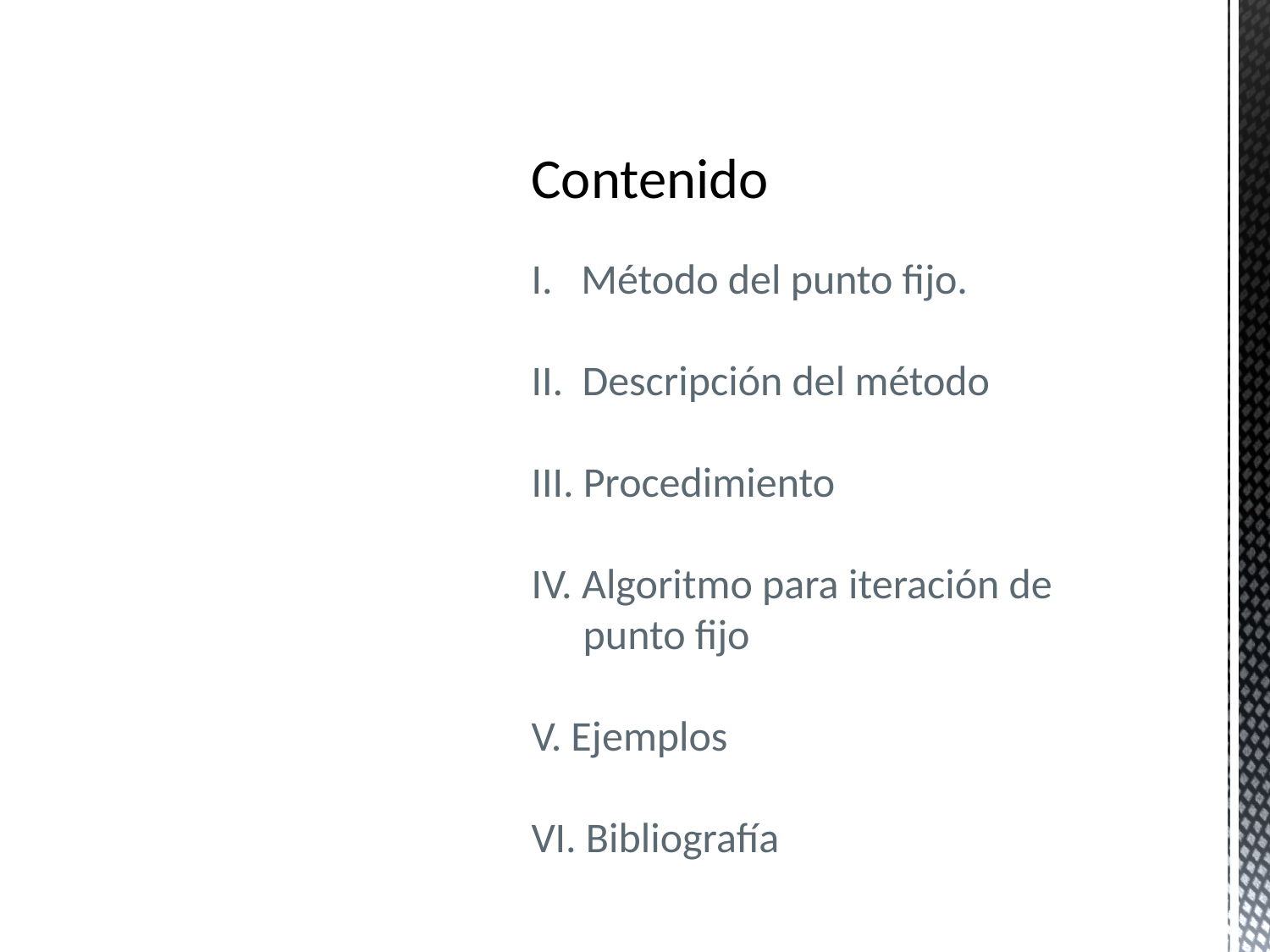

Contenido
# I.   Método del punto fijo. II.  Descripción del método III. Procedimiento IV. Algoritmo para iteración de __ punto fijo V. Ejemplos VI. Bibliografía